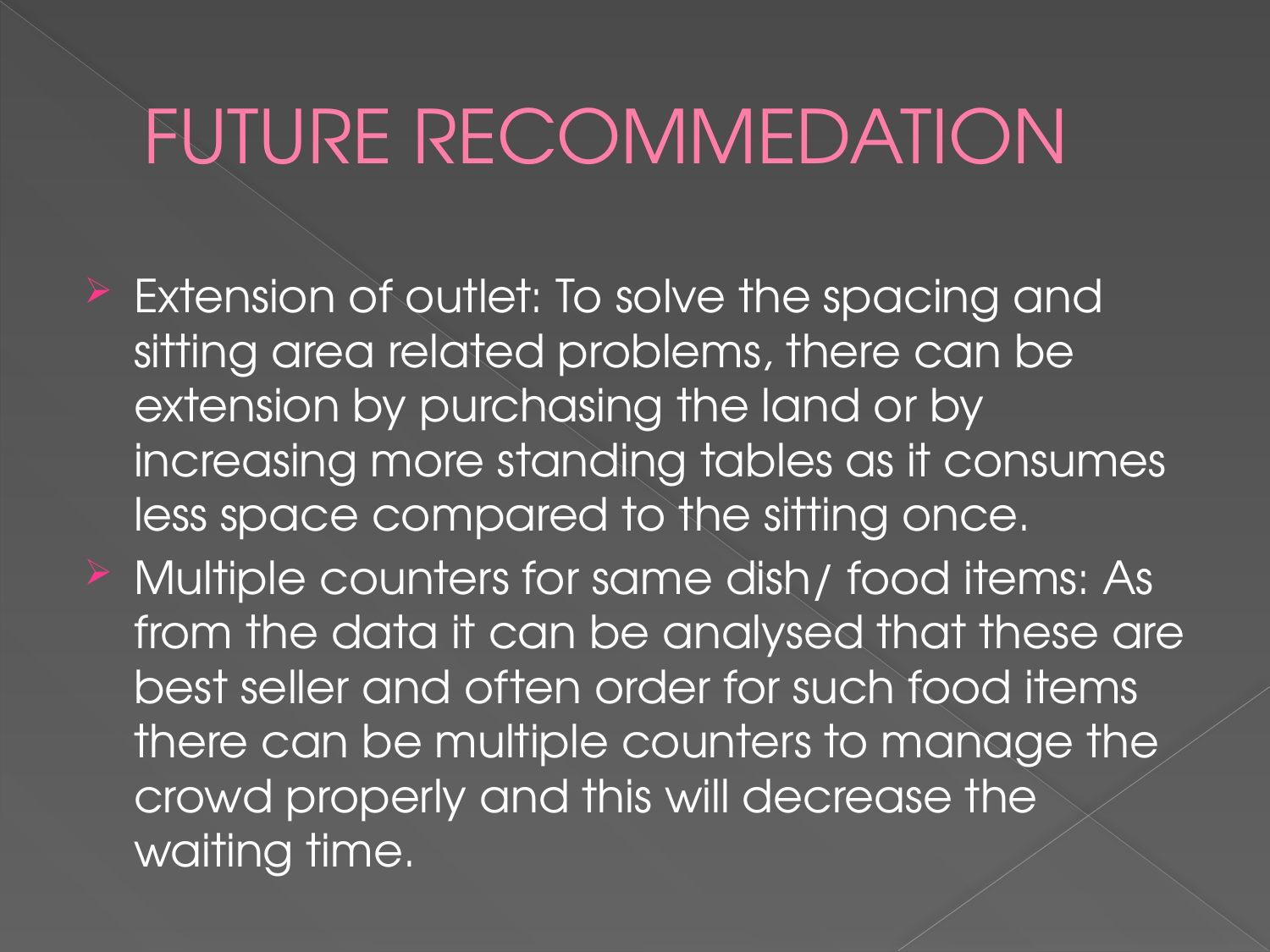

# FUTURE RECOMMEDATION
Extension of outlet: To solve the spacing and sitting area related problems, there can be extension by purchasing the land or by increasing more standing tables as it consumes less space compared to the sitting once.
Multiple counters for same dish/ food items: As from the data it can be analysed that these are best seller and often order for such food items there can be multiple counters to manage the crowd properly and this will decrease the waiting time.